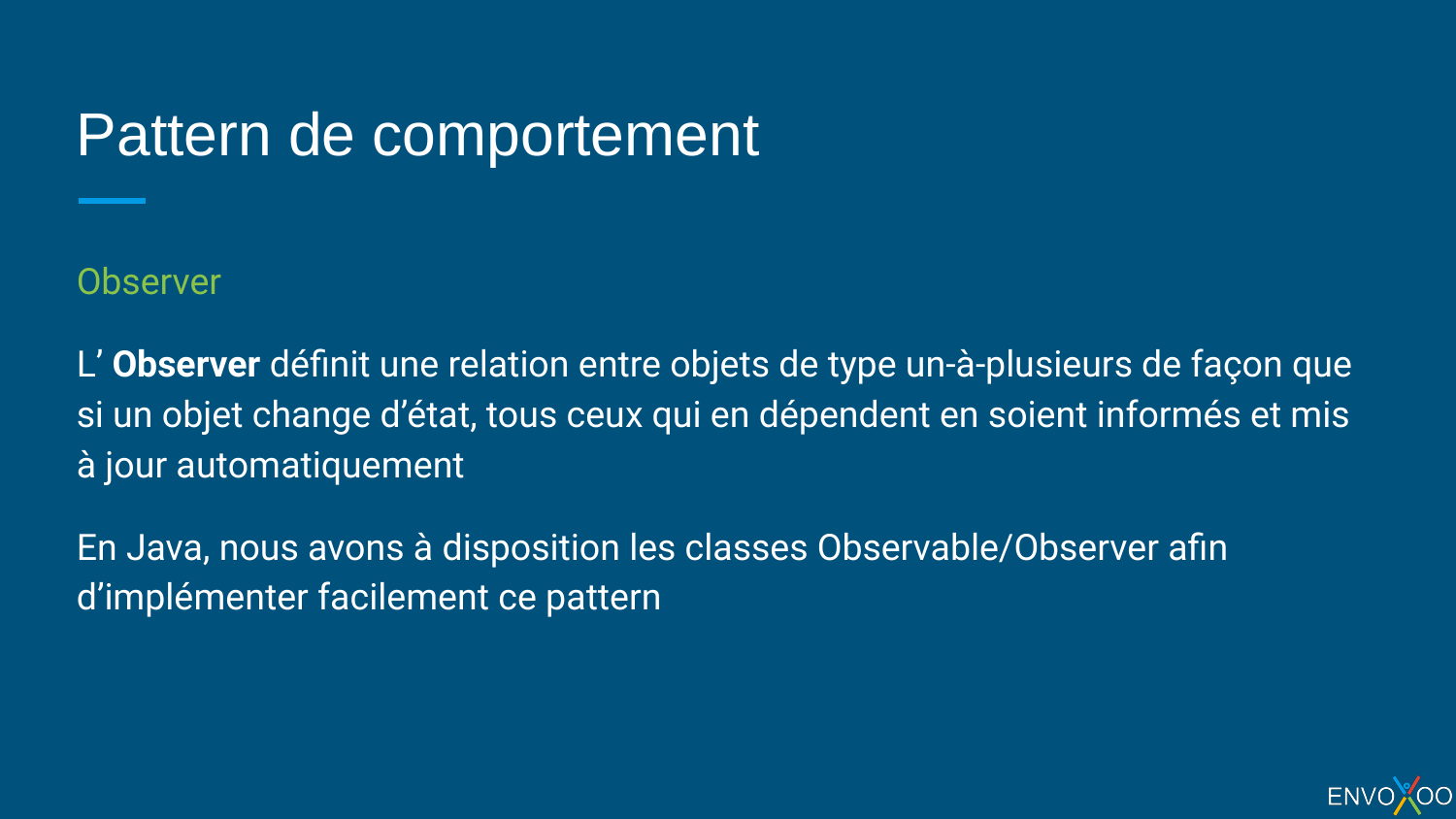

# Pattern de comportement
Observer
L’ Observer définit une relation entre objets de type un-à-plusieurs de façon que si un objet change d’état, tous ceux qui en dépendent en soient informés et mis à jour automatiquement
En Java, nous avons à disposition les classes Observable/Observer afin d’implémenter facilement ce pattern